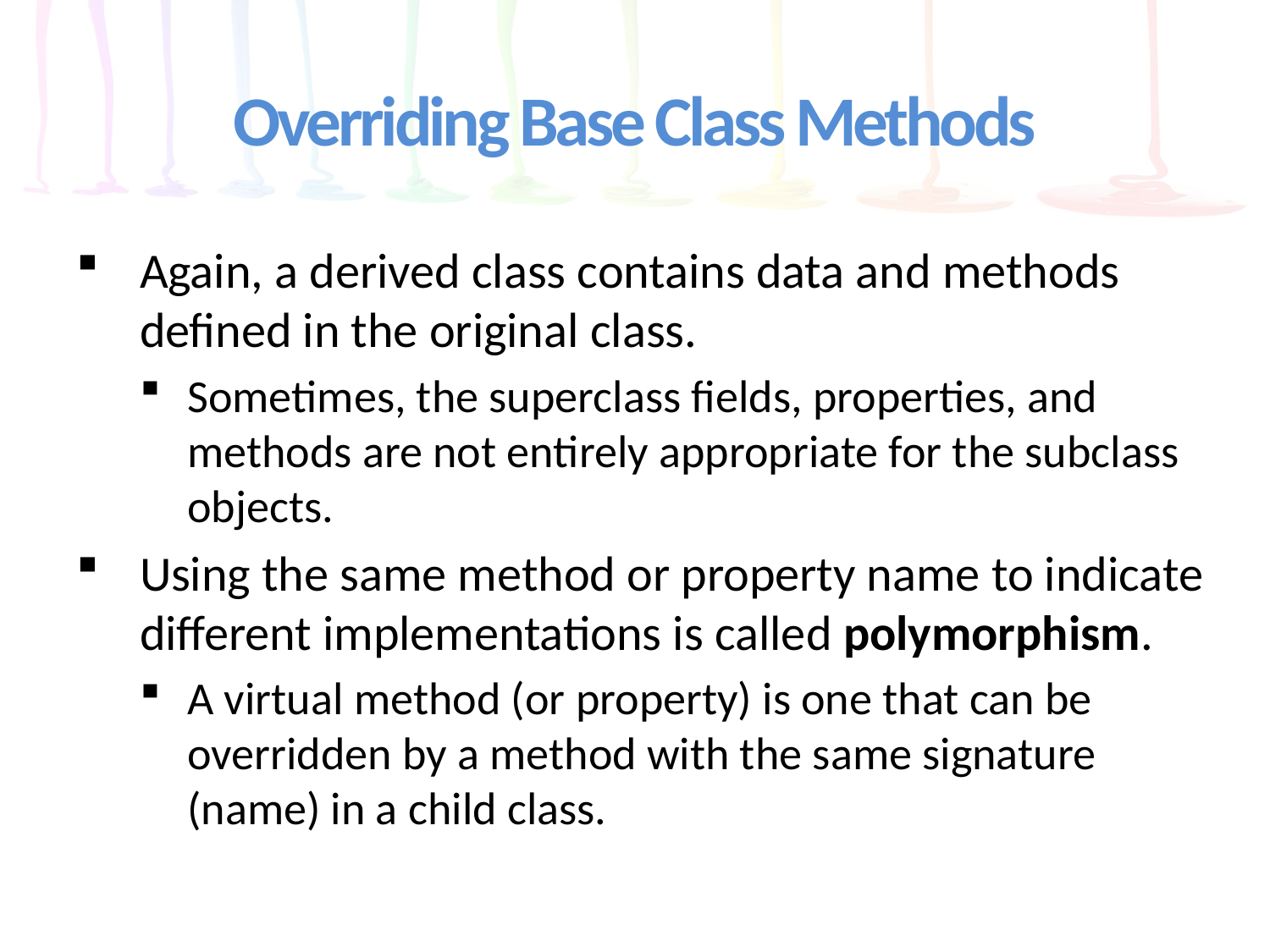

# Overriding Base Class Methods
Again, a derived class contains data and methods defined in the original class.
Sometimes, the superclass fields, properties, and methods are not entirely appropriate for the subclass objects.
Using the same method or property name to indicate different implementations is called polymorphism.
A virtual method (or property) is one that can be overridden by a method with the same signature (name) in a child class.